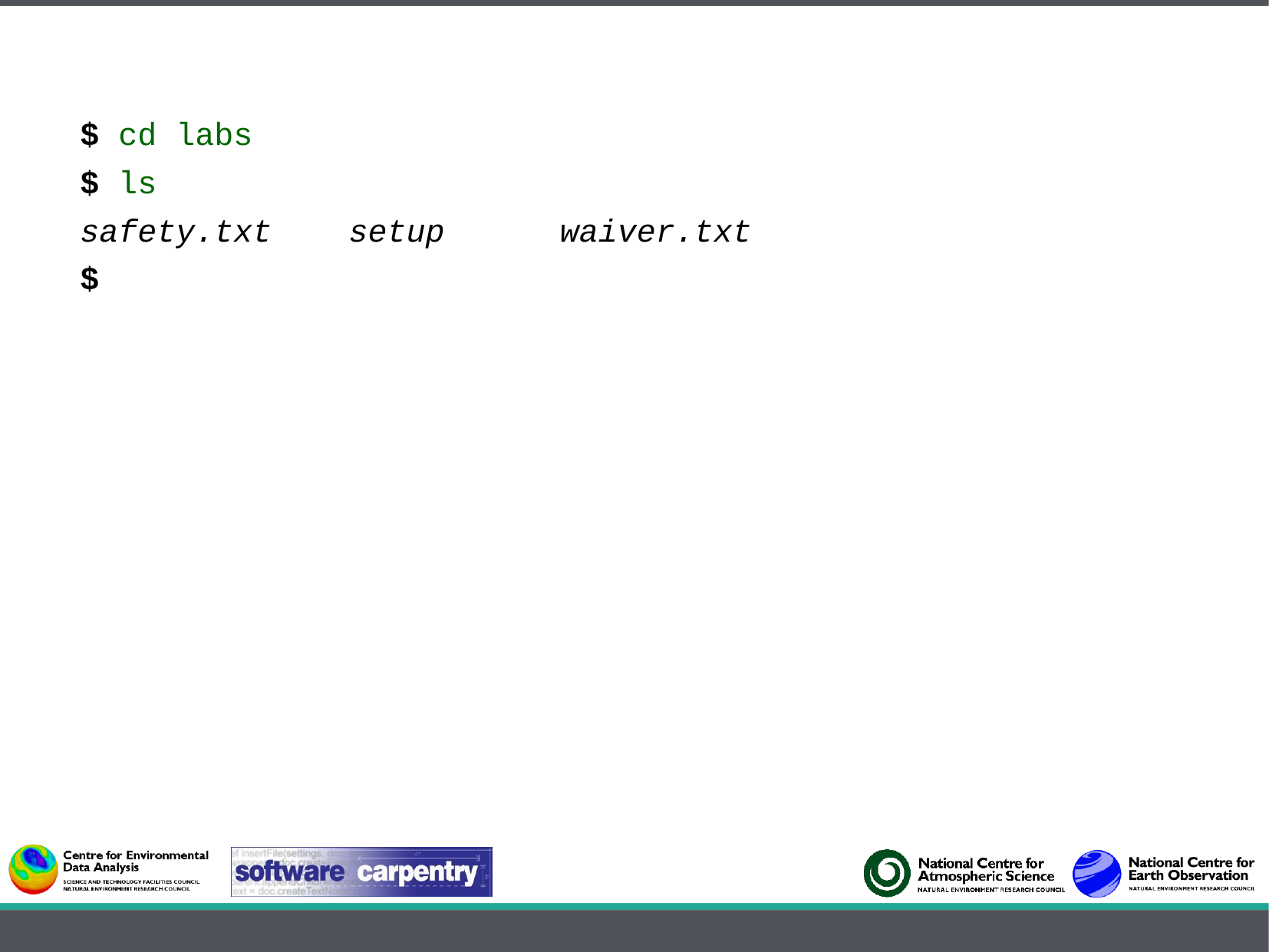

$ cd labs
$ ls
safety.txt    setup      waiver.txt
$